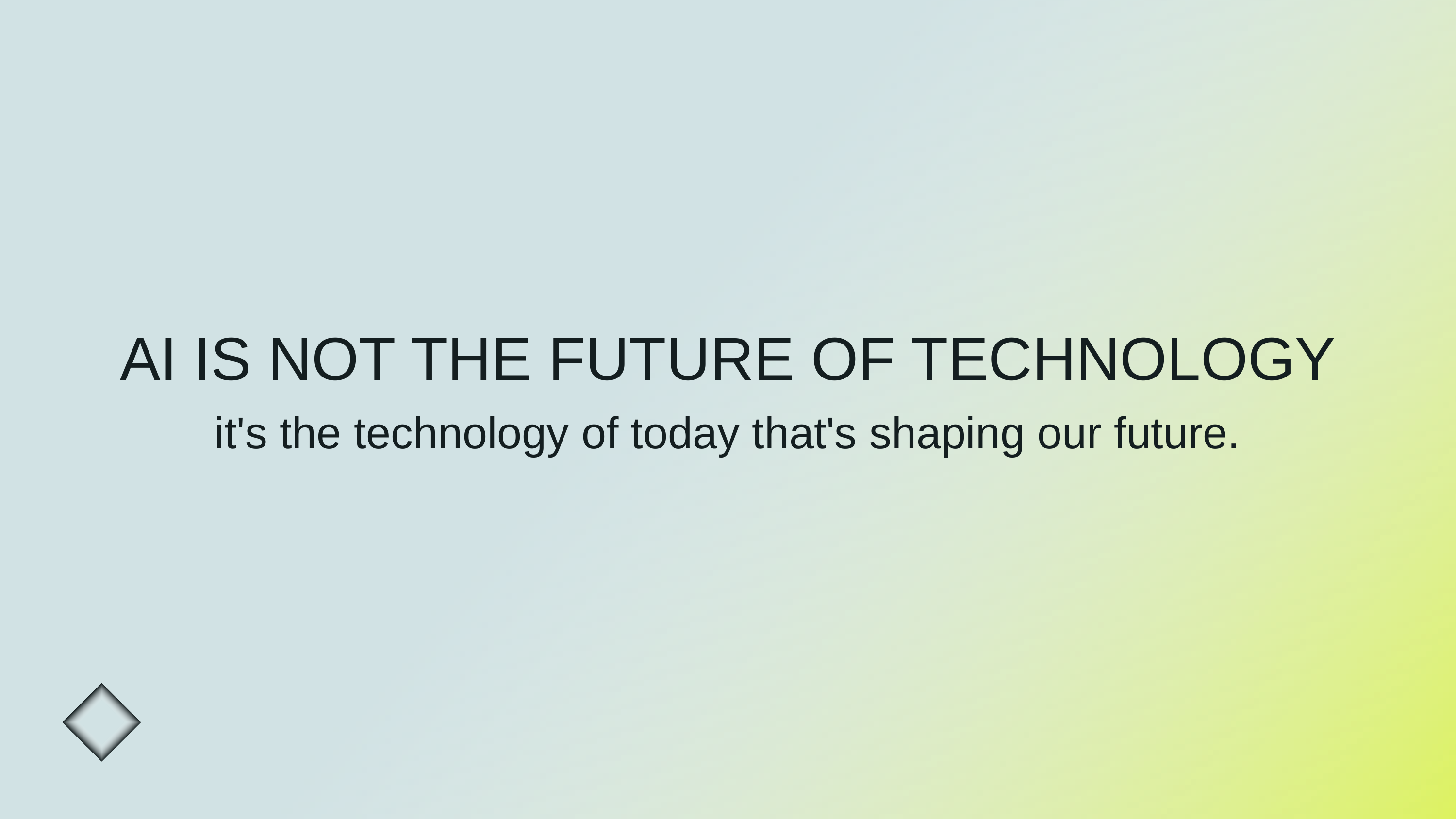

AI IS NOT THE FUTURE OF TECHNOLOGY
it's the technology of today that's shaping our future.